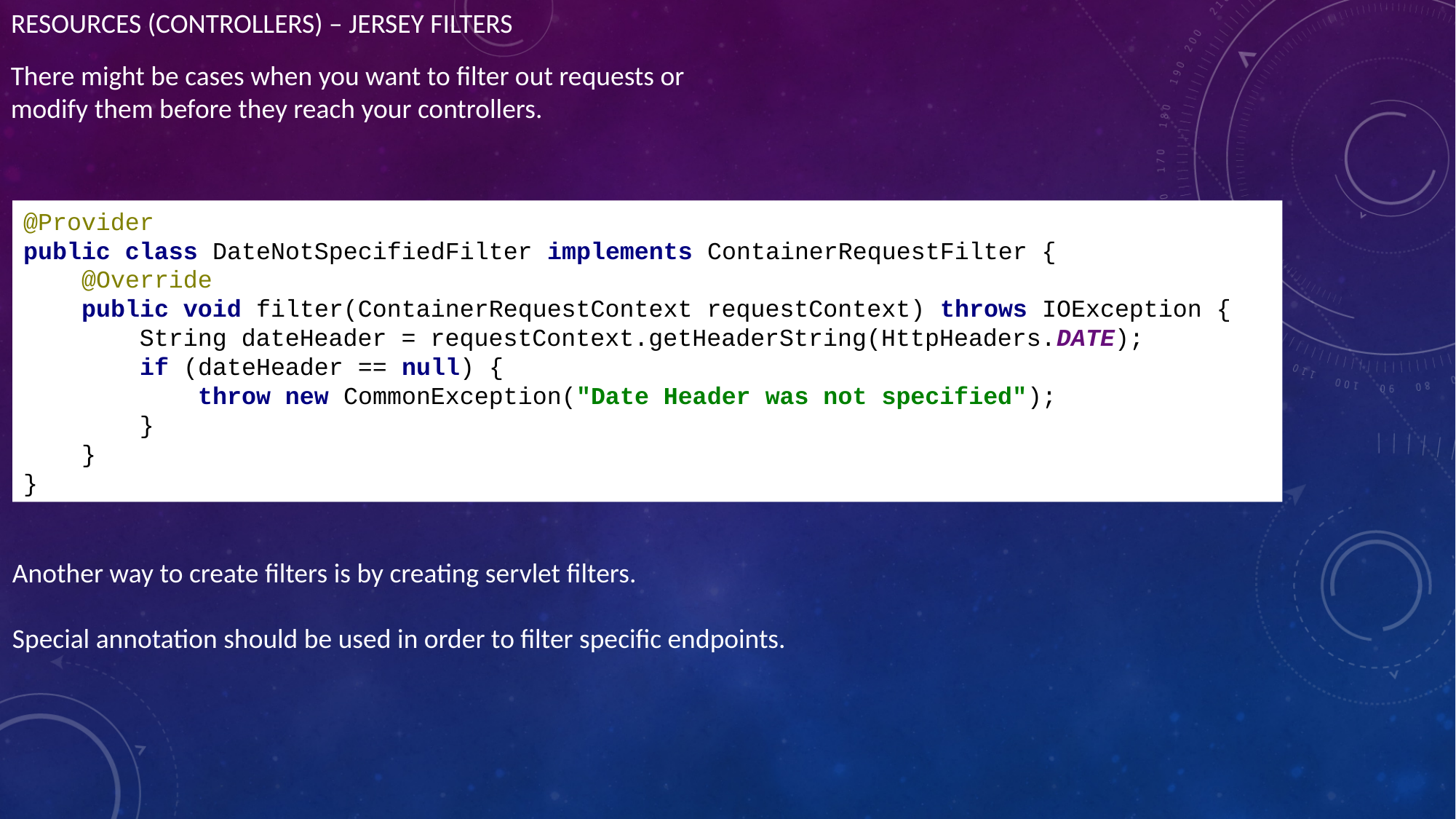

# Resources (controllers) – Jersey filters
There might be cases when you want to filter out requests or modify them before they reach your controllers.
@Provider
public class DateNotSpecifiedFilter implements ContainerRequestFilter {
    @Override
    public void filter(ContainerRequestContext requestContext) throws IOException {
        String dateHeader = requestContext.getHeaderString(HttpHeaders.DATE);
        if (dateHeader == null) {
            throw new CommonException("Date Header was not specified");
        }
    }
}
Another way to create filters is by creating servlet filters.

Special annotation should be used in order to filter specific endpoints.